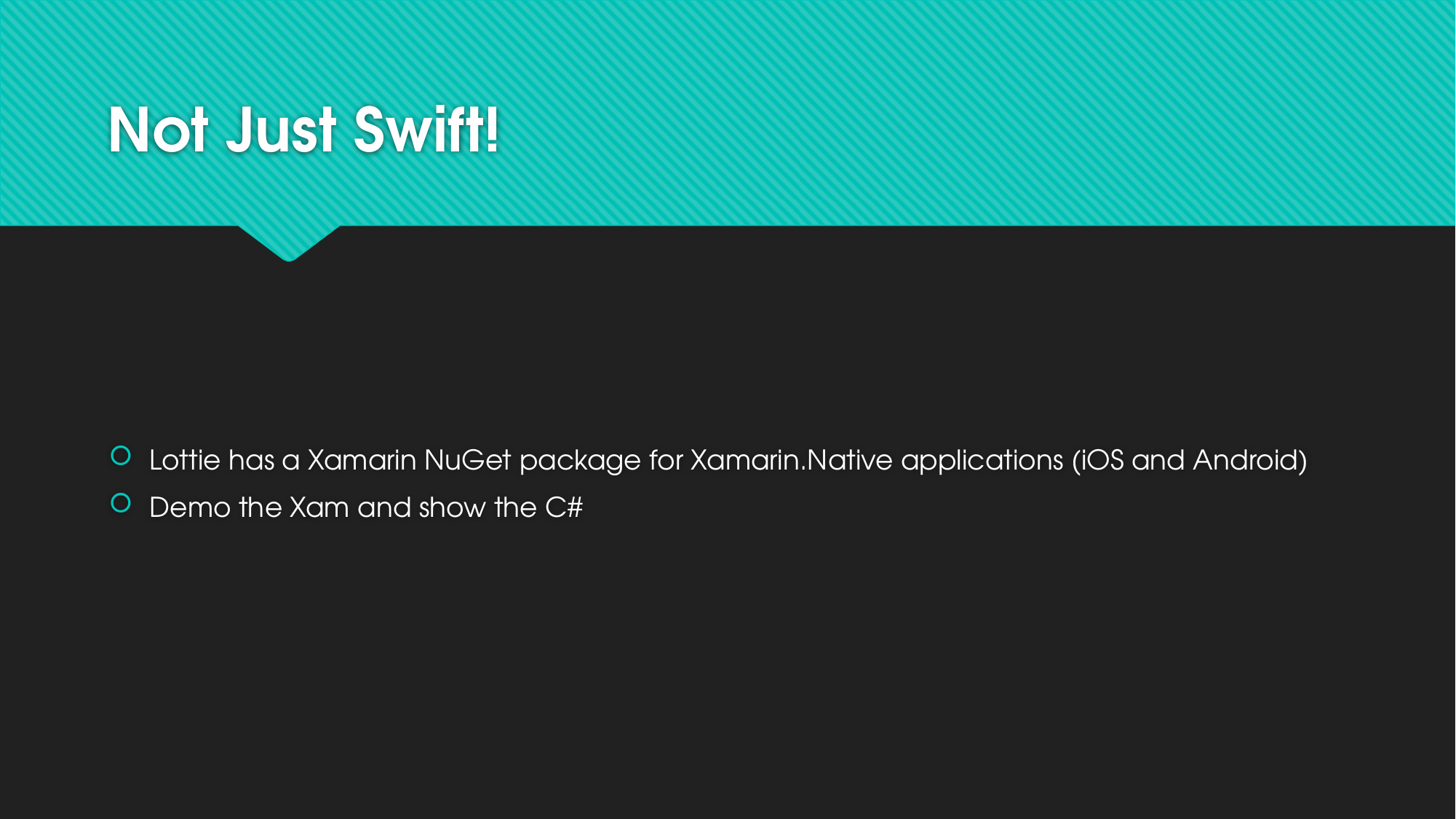

# Not Just Swift!
Lottie has a Xamarin NuGet package for Xamarin.Native applications (iOS and Android)
Demo the Xam and show the C#